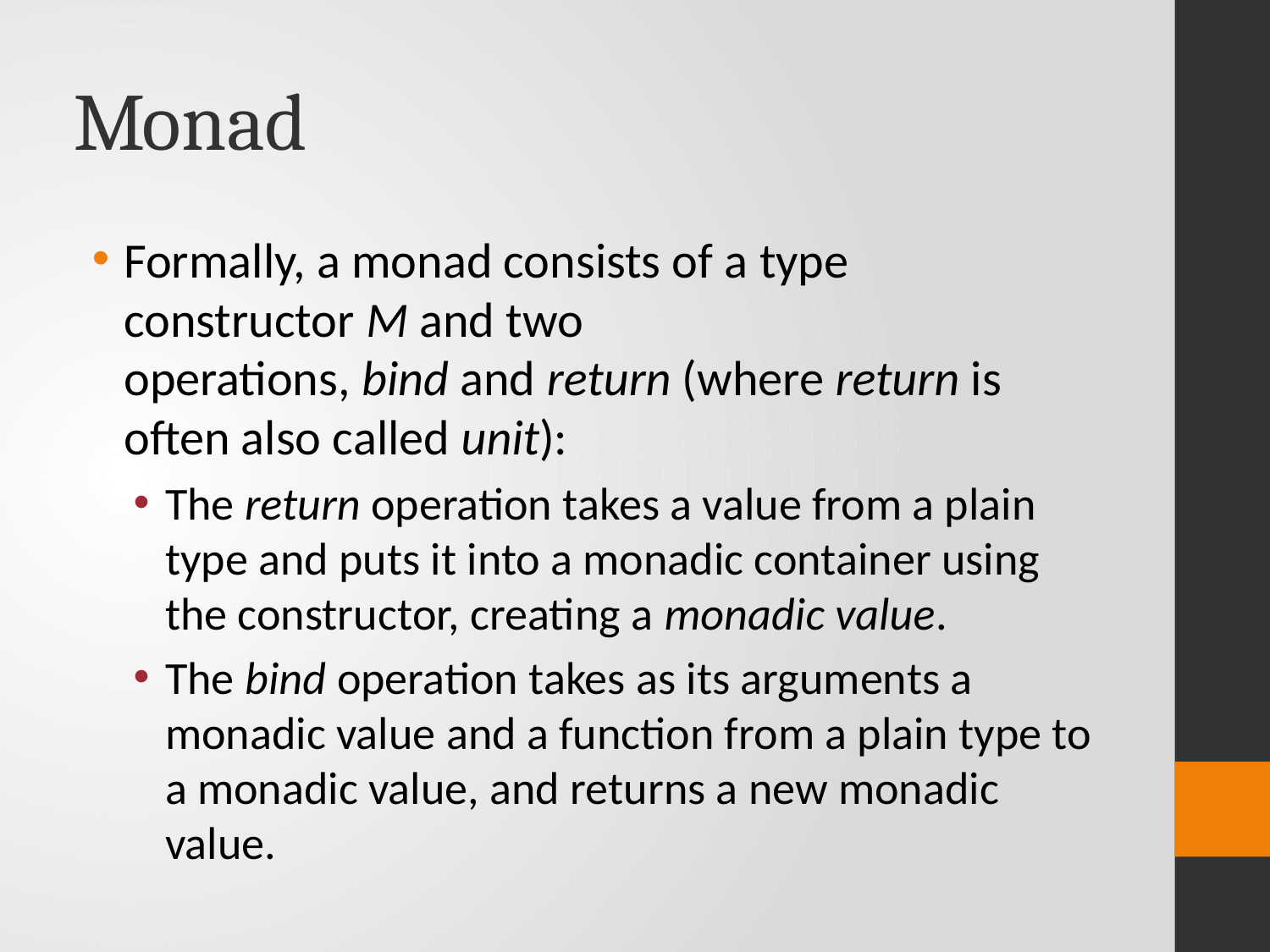

# Monad
Formally, a monad consists of a type constructor M and two operations, bind and return (where return is often also called unit):
The return operation takes a value from a plain type and puts it into a monadic container using the constructor, creating a monadic value.
The bind operation takes as its arguments a monadic value and a function from a plain type to a monadic value, and returns a new monadic value.